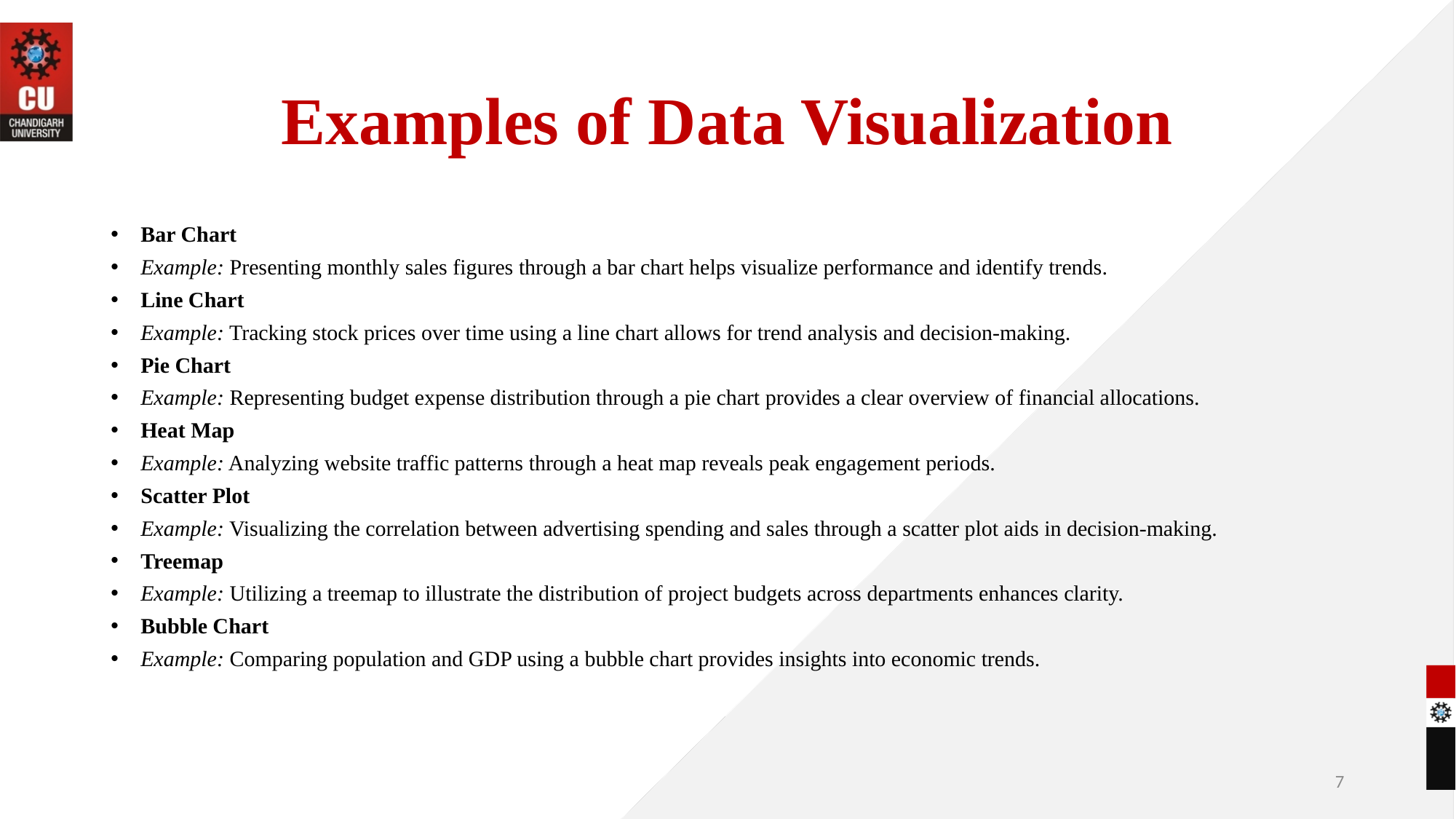

# Examples of Data Visualization
Bar Chart
Example: Presenting monthly sales figures through a bar chart helps visualize performance and identify trends.
Line Chart
Example: Tracking stock prices over time using a line chart allows for trend analysis and decision-making.
Pie Chart
Example: Representing budget expense distribution through a pie chart provides a clear overview of financial allocations.
Heat Map
Example: Analyzing website traffic patterns through a heat map reveals peak engagement periods.
Scatter Plot
Example: Visualizing the correlation between advertising spending and sales through a scatter plot aids in decision-making.
Treemap
Example: Utilizing a treemap to illustrate the distribution of project budgets across departments enhances clarity.
Bubble Chart
Example: Comparing population and GDP using a bubble chart provides insights into economic trends.

7